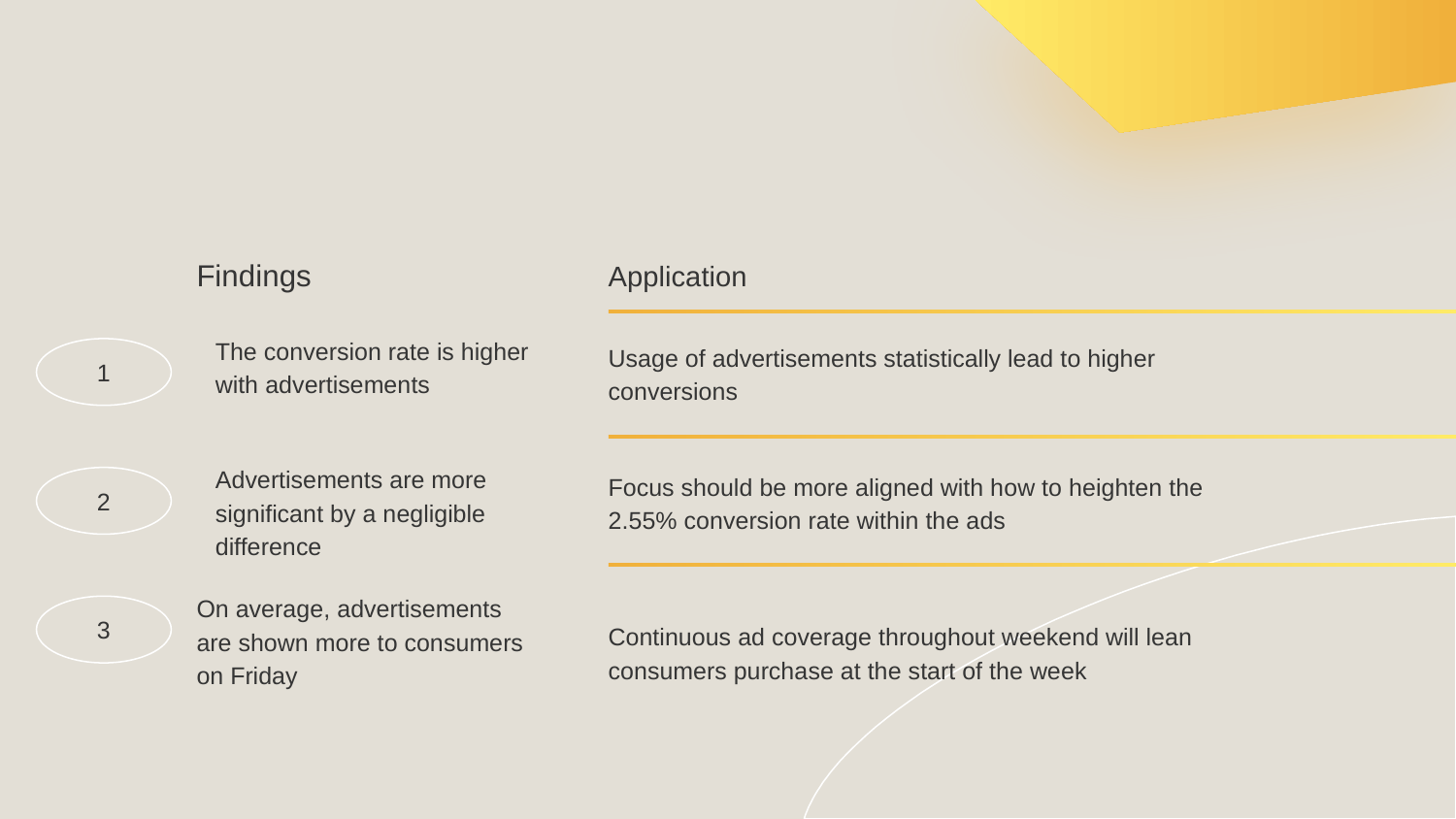

# Findings
Application

The conversion rate is higher with advertisements
Usage of advertisements statistically lead to higher conversions

1

Focus should be more aligned with how to heighten the 2.55% conversion rate within the ads
Advertisements are more significant by a negligible difference
2

On average, advertisements are shown more to consumers on Friday
3

Continuous ad coverage throughout weekend will lean consumers purchase at the start of the week